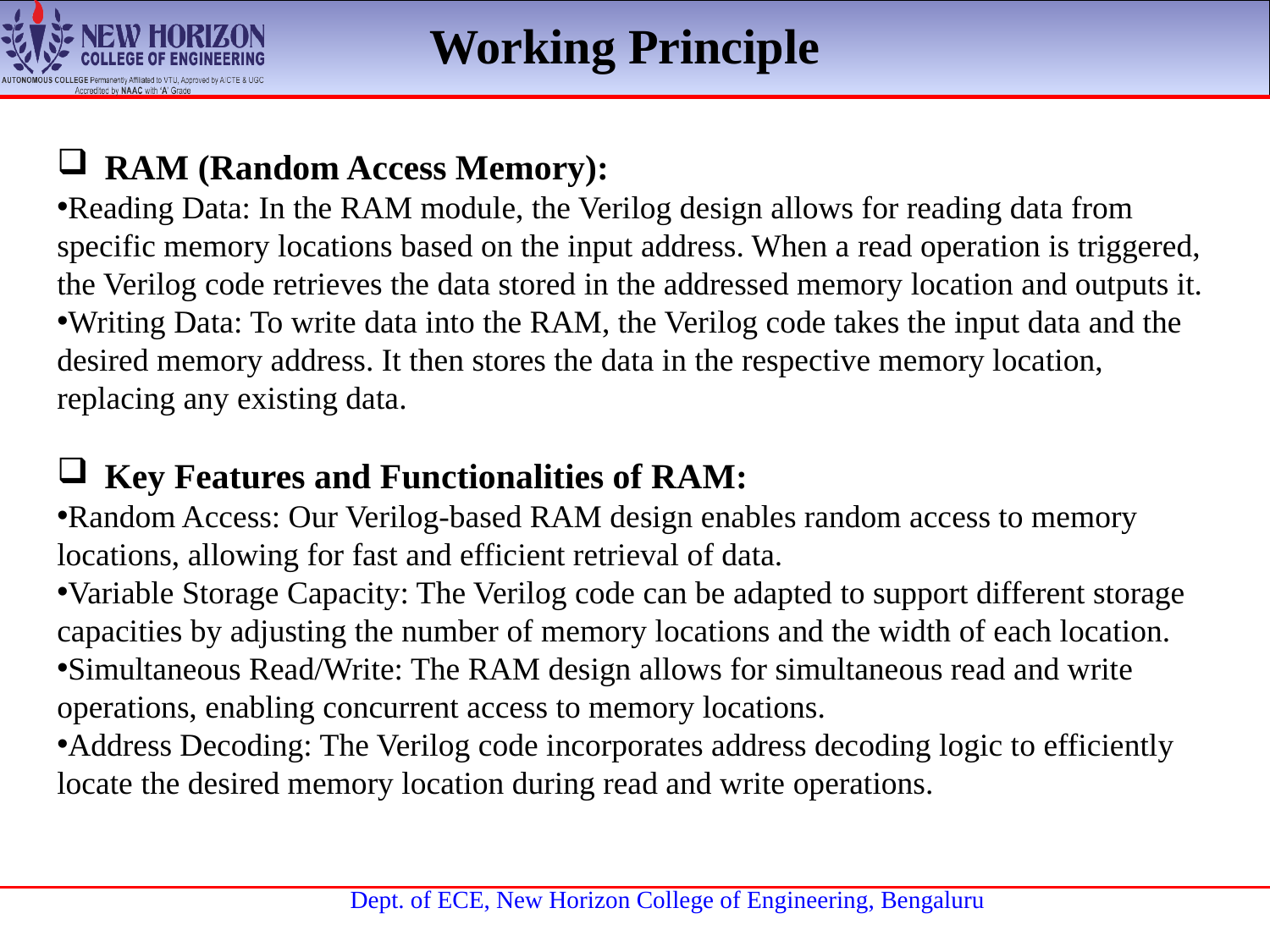

Working Principle
RAM (Random Access Memory):
Reading Data: In the RAM module, the Verilog design allows for reading data from specific memory locations based on the input address. When a read operation is triggered, the Verilog code retrieves the data stored in the addressed memory location and outputs it.
Writing Data: To write data into the RAM, the Verilog code takes the input data and the desired memory address. It then stores the data in the respective memory location, replacing any existing data.

Key Features and Functionalities of RAM:
Random Access: Our Verilog-based RAM design enables random access to memory locations, allowing for fast and efficient retrieval of data.
Variable Storage Capacity: The Verilog code can be adapted to support different storage capacities by adjusting the number of memory locations and the width of each location.
Simultaneous Read/Write: The RAM design allows for simultaneous read and write operations, enabling concurrent access to memory locations.
Address Decoding: The Verilog code incorporates address decoding logic to efficiently locate the desired memory location during read and write operations.